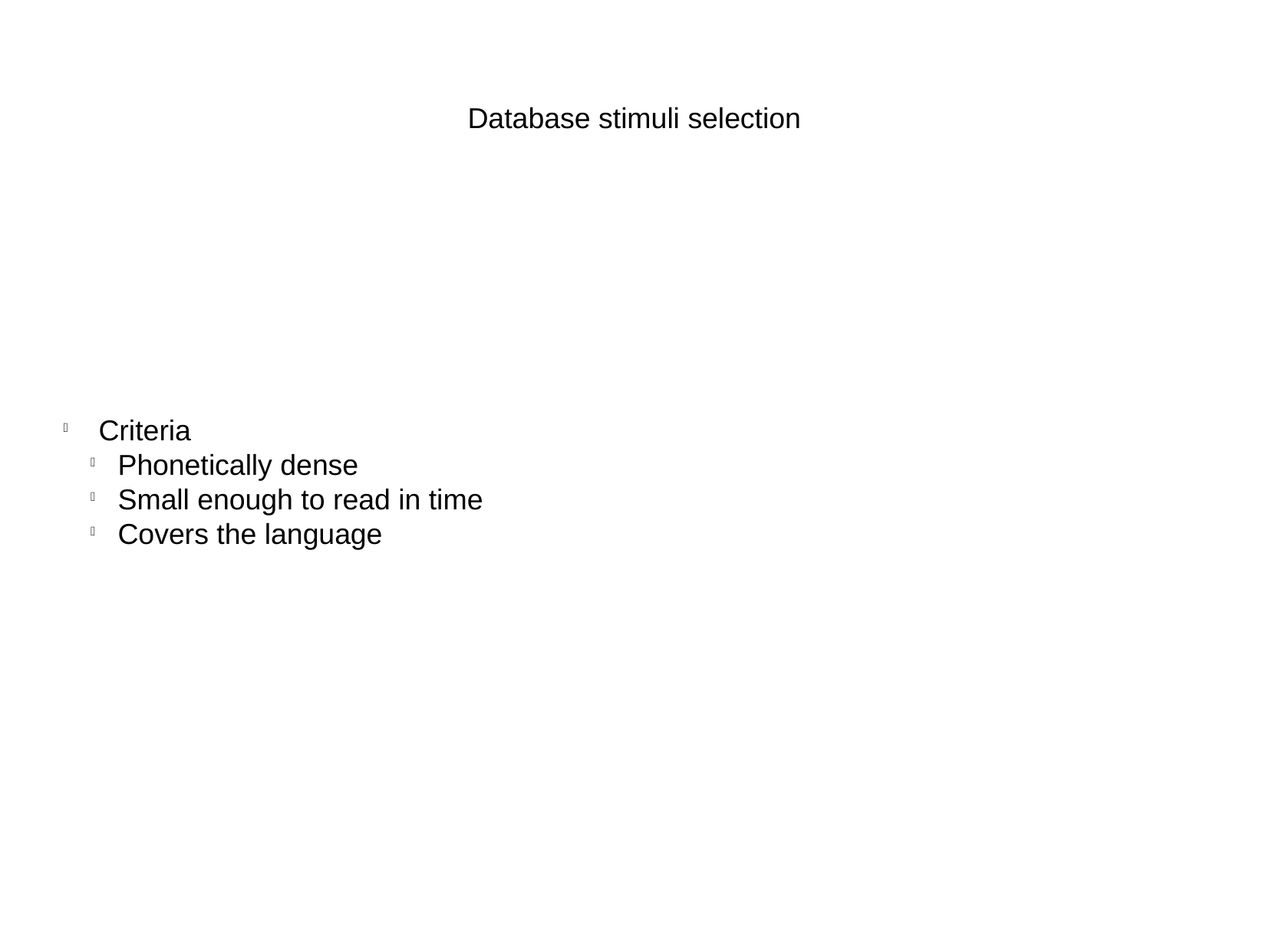

Database stimuli selection
 Criteria
Phonetically dense
Small enough to read in time
Covers the language